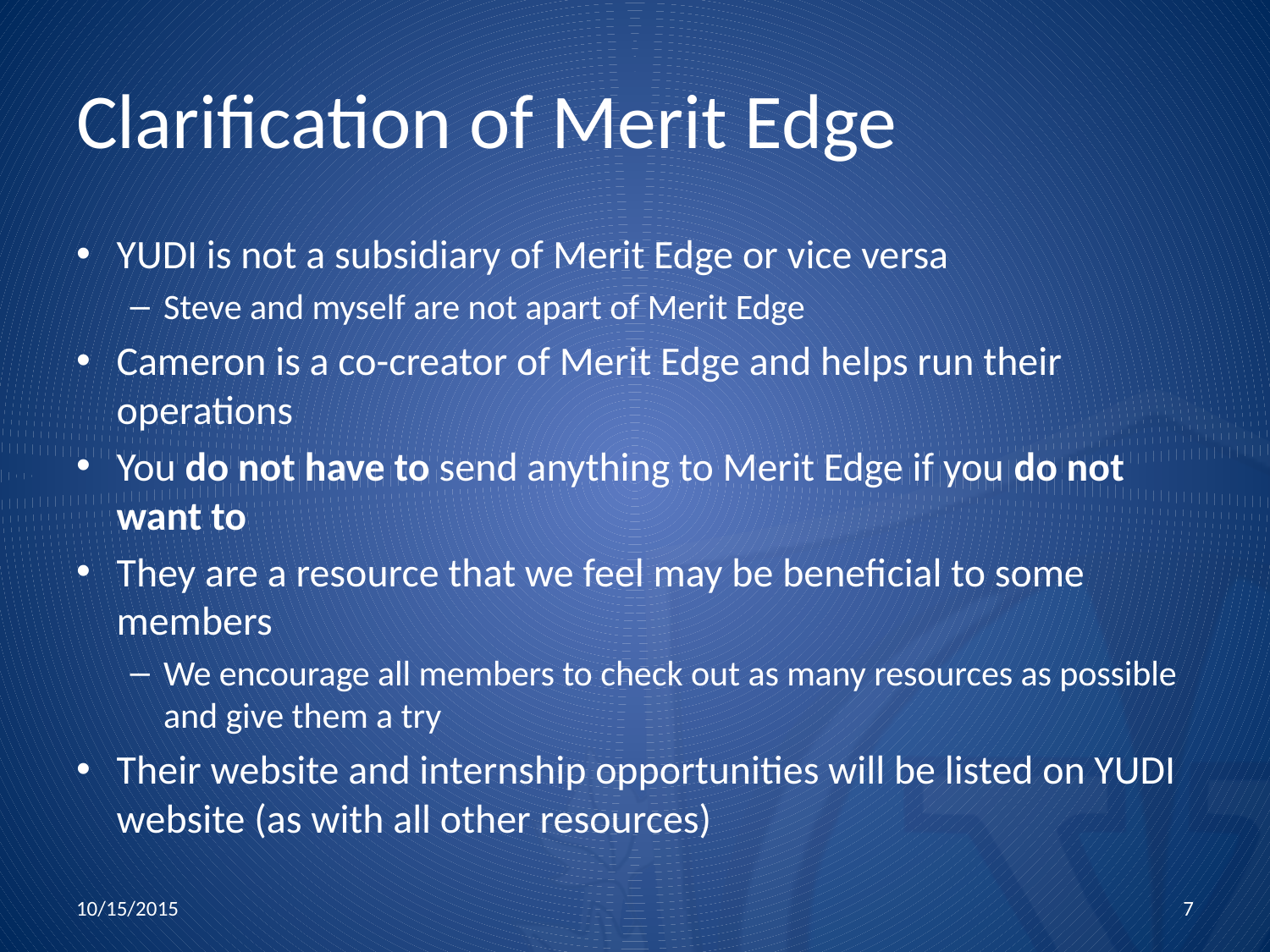

# Clarification of Merit Edge
YUDI is not a subsidiary of Merit Edge or vice versa
Steve and myself are not apart of Merit Edge
Cameron is a co-creator of Merit Edge and helps run their operations
You do not have to send anything to Merit Edge if you do not want to
They are a resource that we feel may be beneficial to some members
We encourage all members to check out as many resources as possible and give them a try
Their website and internship opportunities will be listed on YUDI website (as with all other resources)
10/15/2015
7